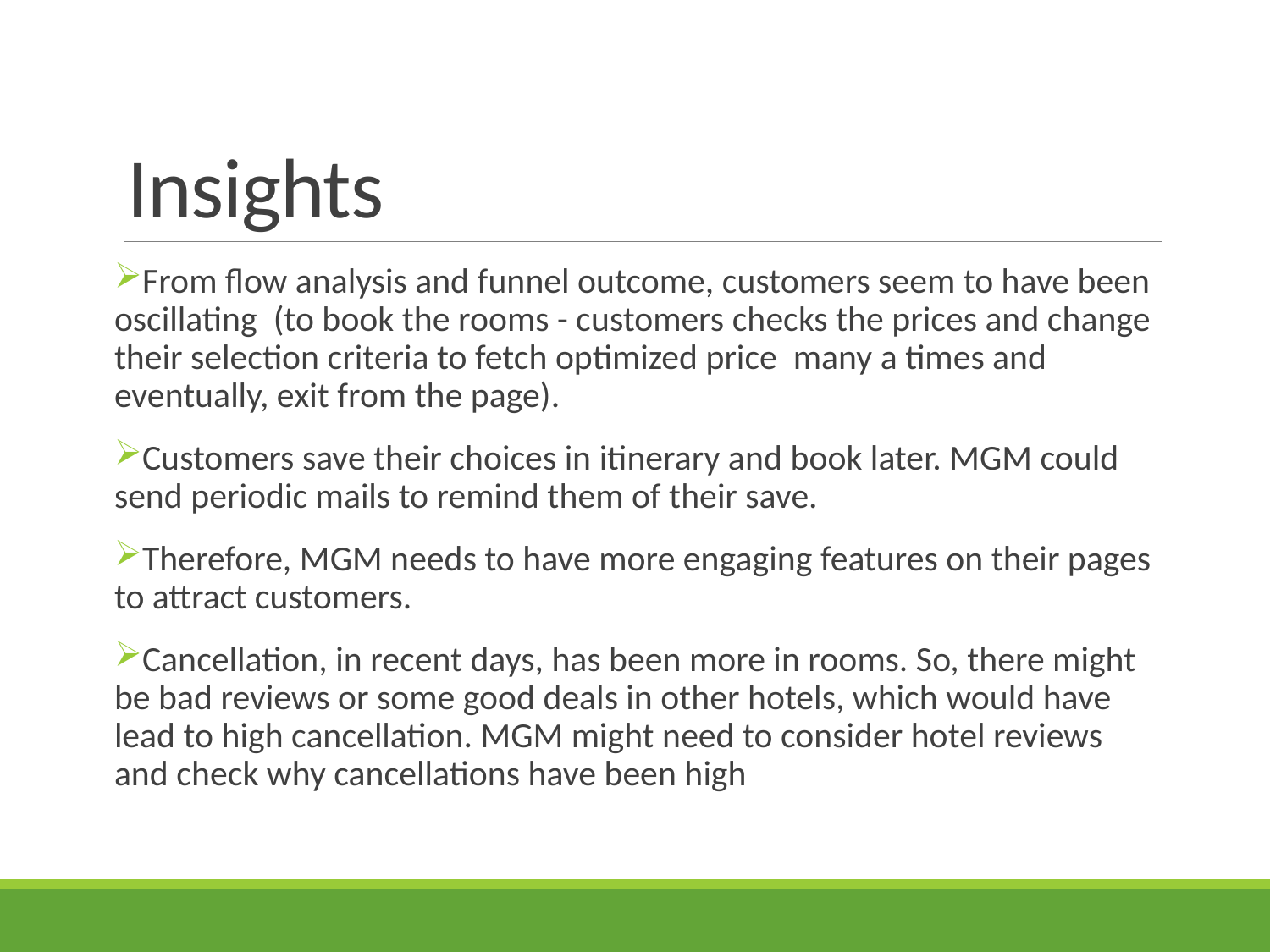

# Insights
From flow analysis and funnel outcome, customers seem to have been oscillating  (to book the rooms - customers checks the prices and change their selection criteria to fetch optimized price  many a times and eventually, exit from the page).
Customers save their choices in itinerary and book later. MGM could send periodic mails to remind them of their save.
Therefore, MGM needs to have more engaging features on their pages to attract customers.
Cancellation, in recent days, has been more in rooms. So, there might be bad reviews or some good deals in other hotels, which would have lead to high cancellation. MGM might need to consider hotel reviews and check why cancellations have been high